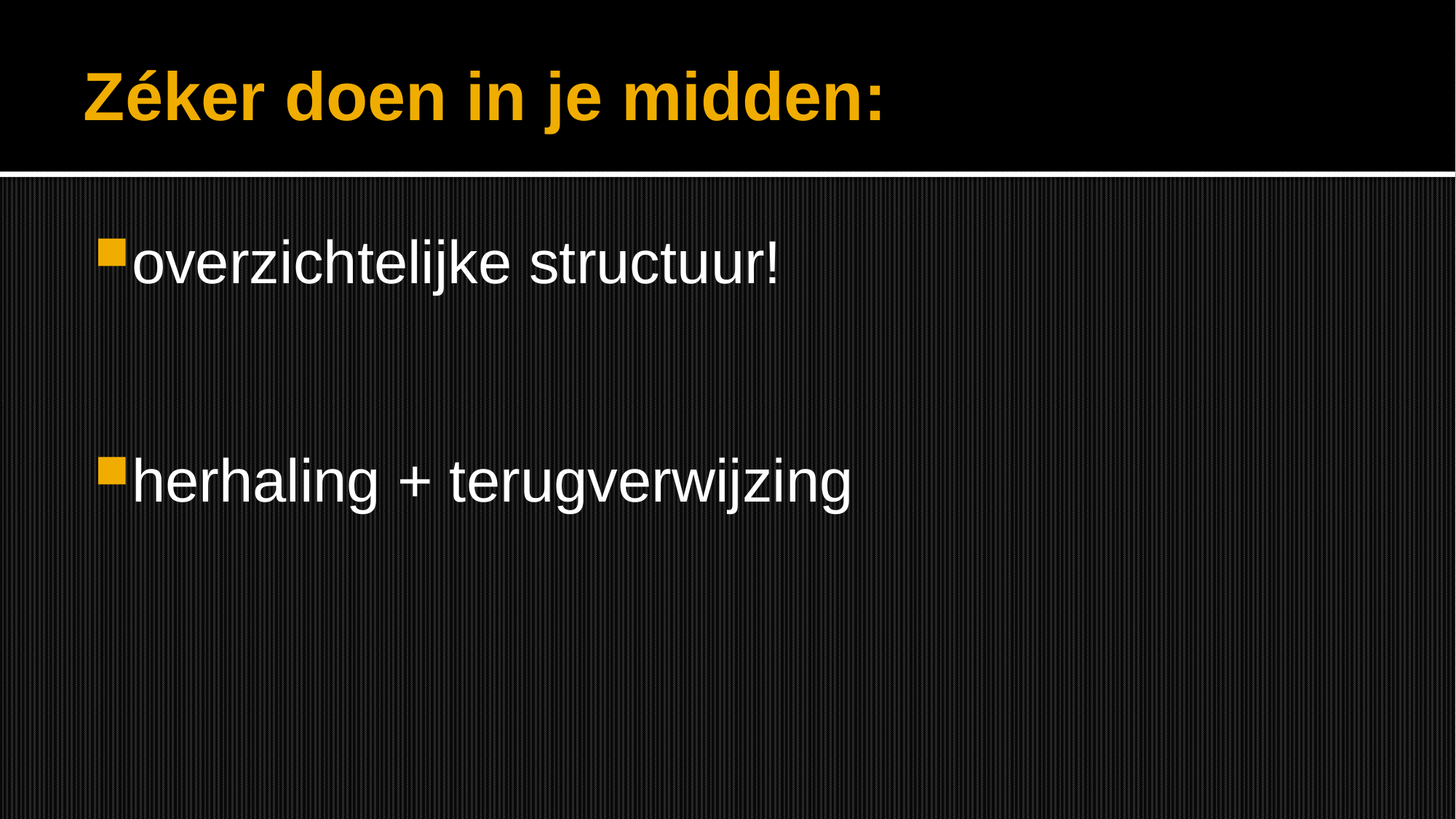

# Zéker doen in je midden:
overzichtelijke structuur!

herhaling + terugverwijzing